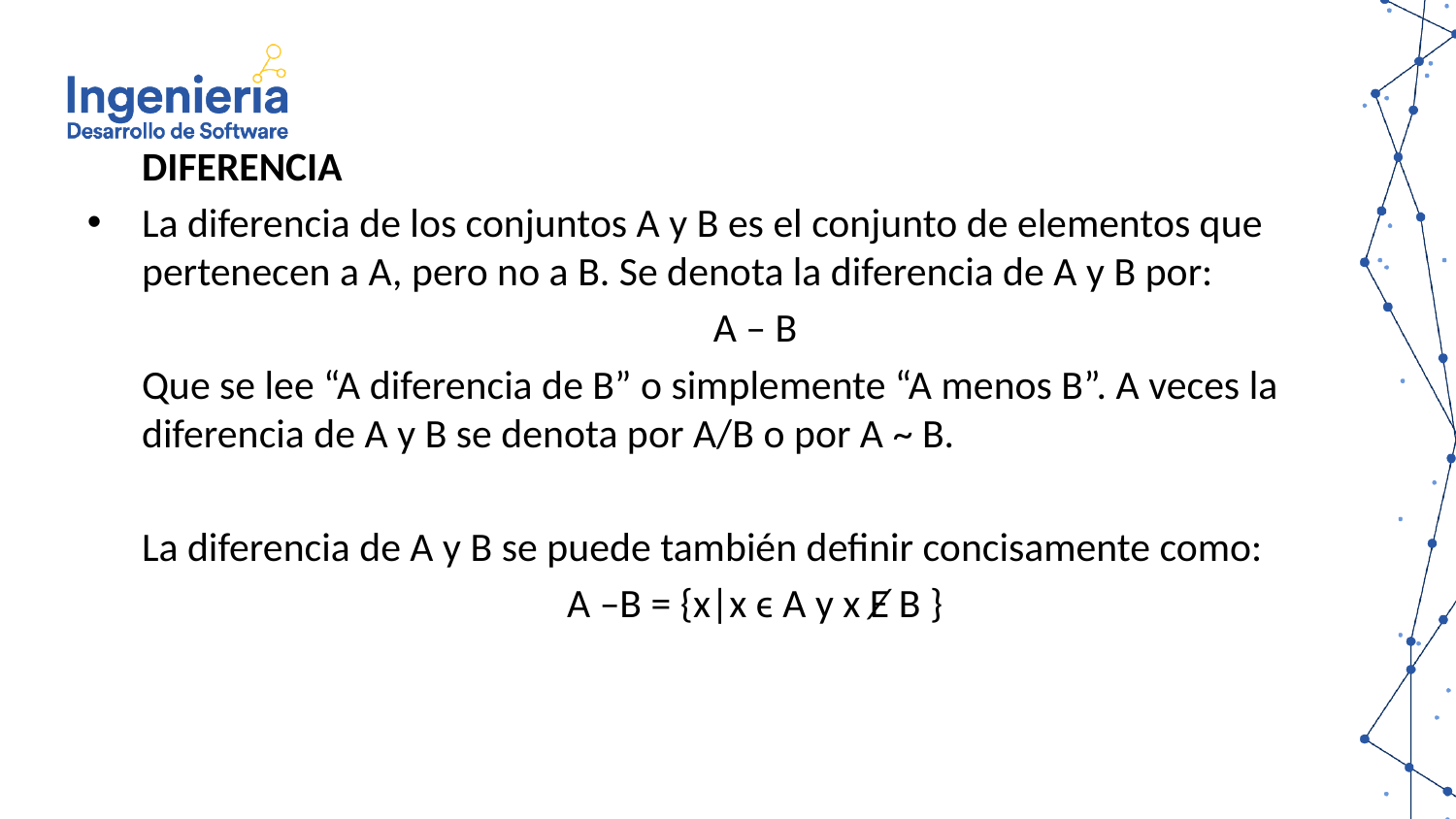

DIFERENCIA
La diferencia de los conjuntos A y B es el conjunto de elementos que pertenecen a A, pero no a B. Se denota la diferencia de A y B por:
	A – B
	Que se lee “A diferencia de B” o simplemente “A menos B”. A veces la diferencia de A y B se denota por A/B o por A ~ B.

	La diferencia de A y B se puede también definir concisamente como:
	A –B = {x|x ϵ A y x Ɇ B }